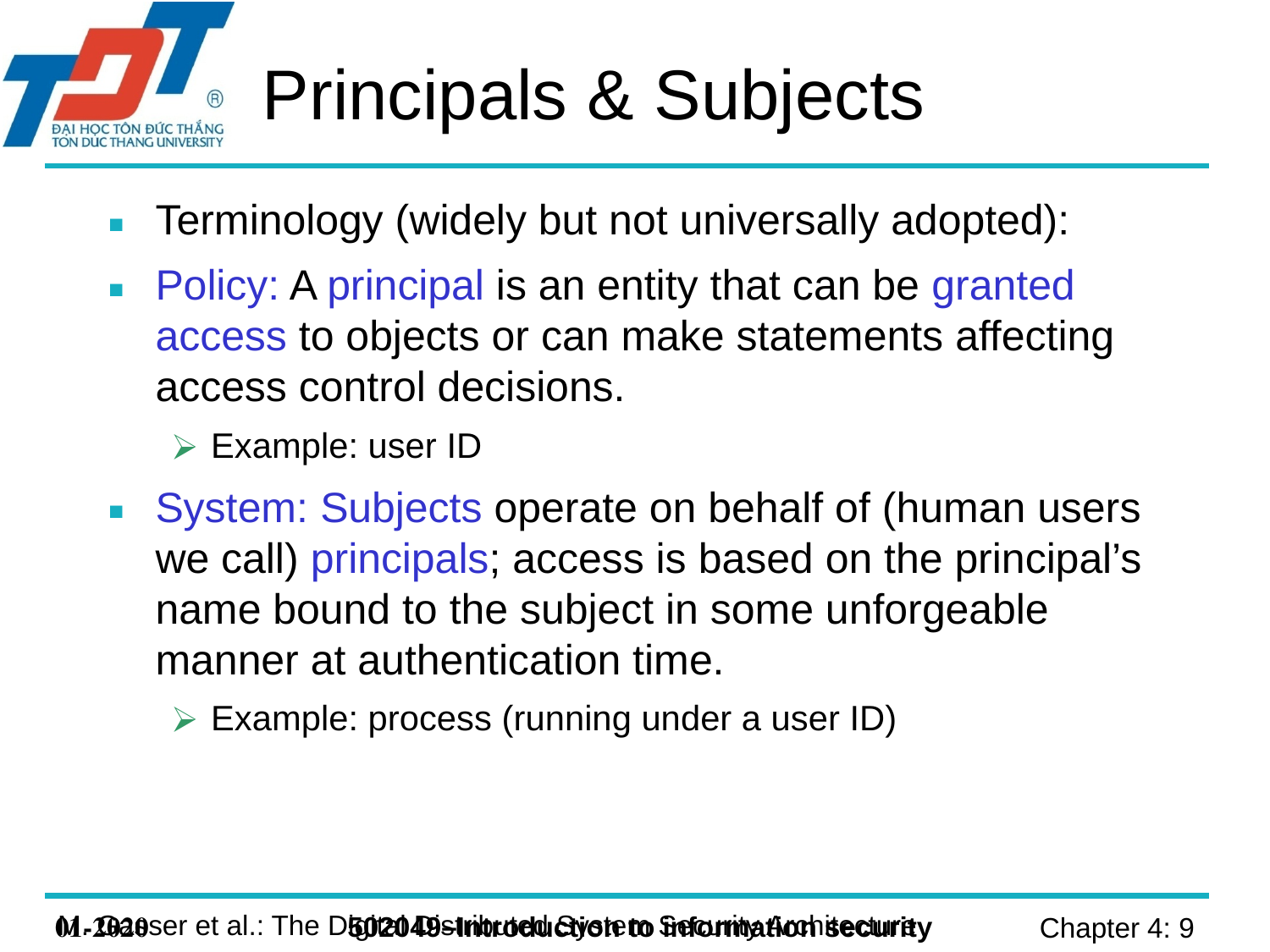

# Principals & Subjects
Terminology (widely but not universally adopted):
Policy: A principal is an entity that can be granted access to objects or can make statements affecting access control decisions.
Example: user ID
System: Subjects operate on behalf of (human users we call) principals; access is based on the principal’s name bound to the subject in some unforgeable manner at authentication time.
Example: process (running under a user ID)
M. Gasser et al.: The Digital Distributed System Security Architecture